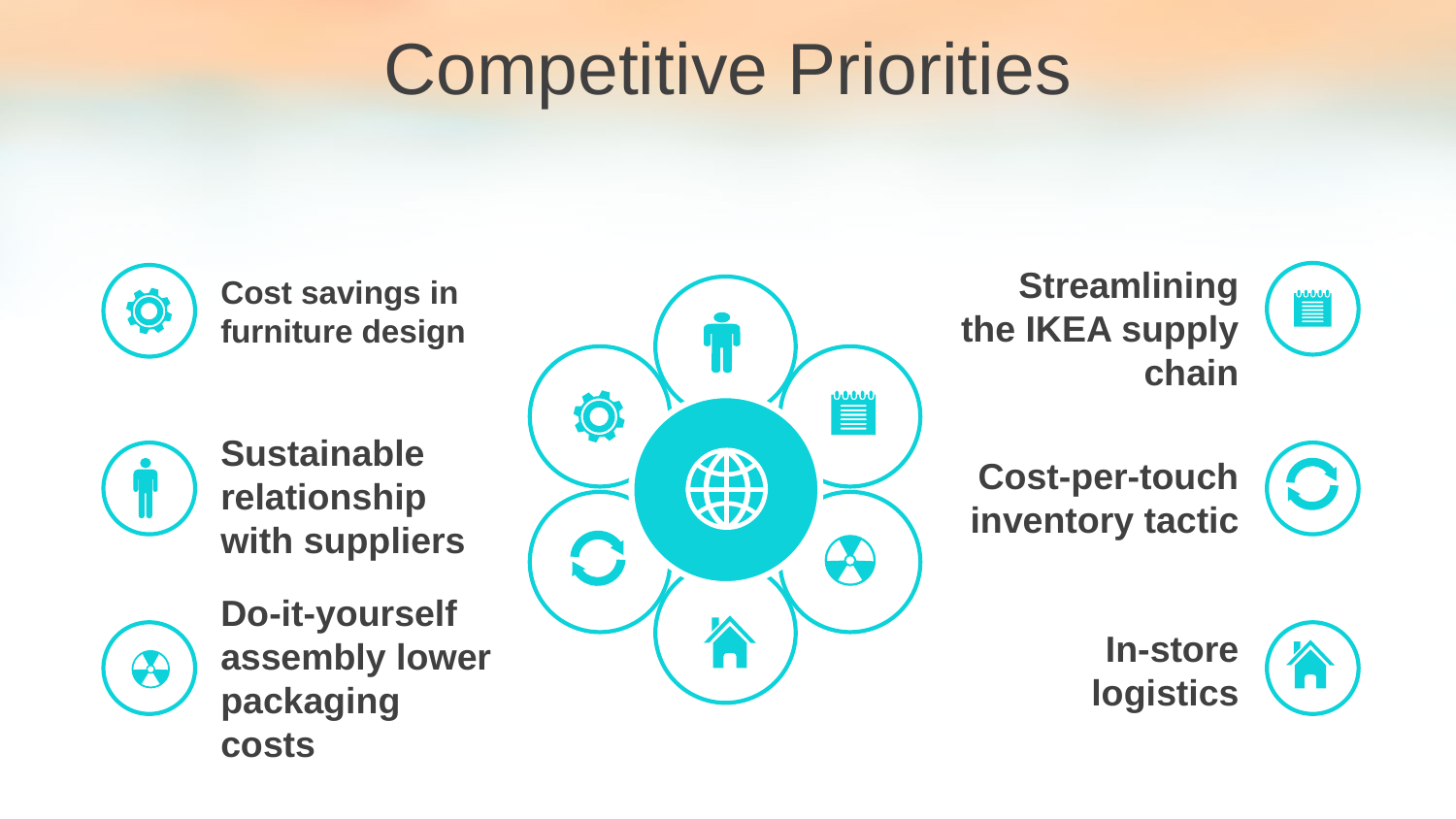

Competitive Priorities

Cost savings in furniture design

Streamlining the IKEA supply chain

Sustainable relationship with suppliers

Cost-per-touch inventory tactic

Do-it-yourself assembly lower packaging costs

In-store logistics